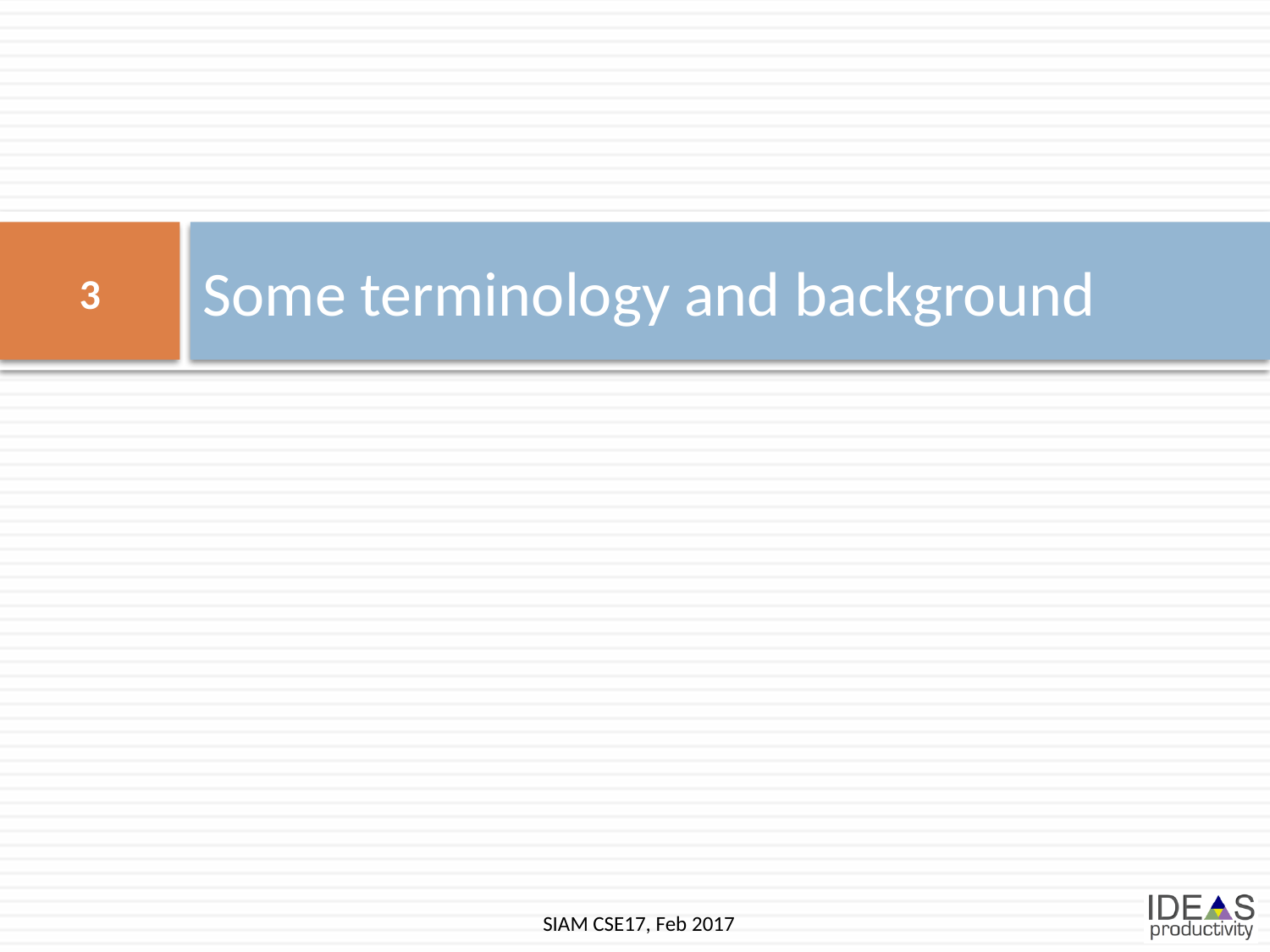

# Some terminology and background
3

SIAM CSE17, Feb 2017